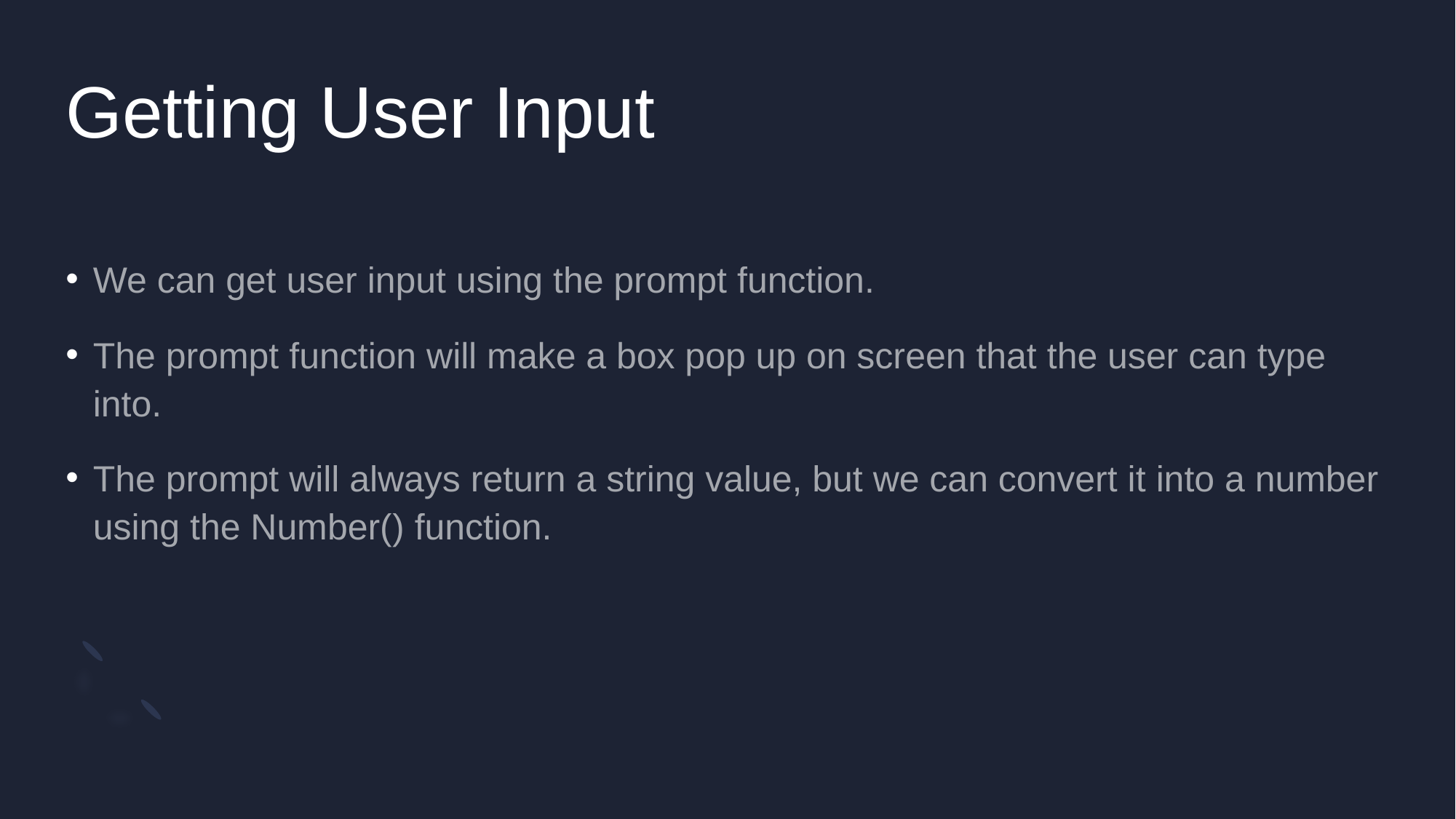

# Getting User Input
We can get user input using the prompt function.
The prompt function will make a box pop up on screen that the user can type into.
The prompt will always return a string value, but we can convert it into a number using the Number() function.